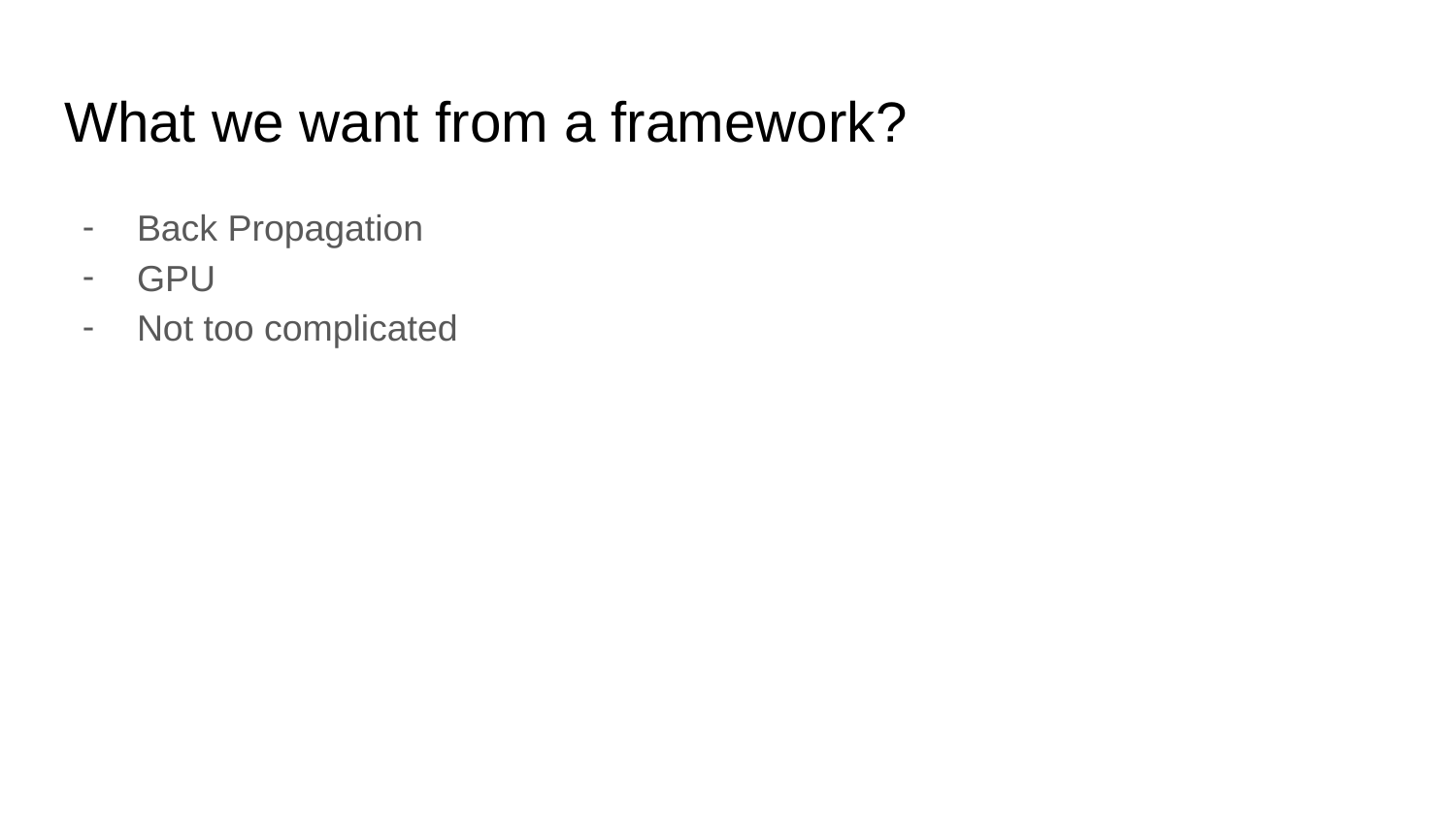

# What we want from a framework?
Back Propagation
GPU
Not too complicated